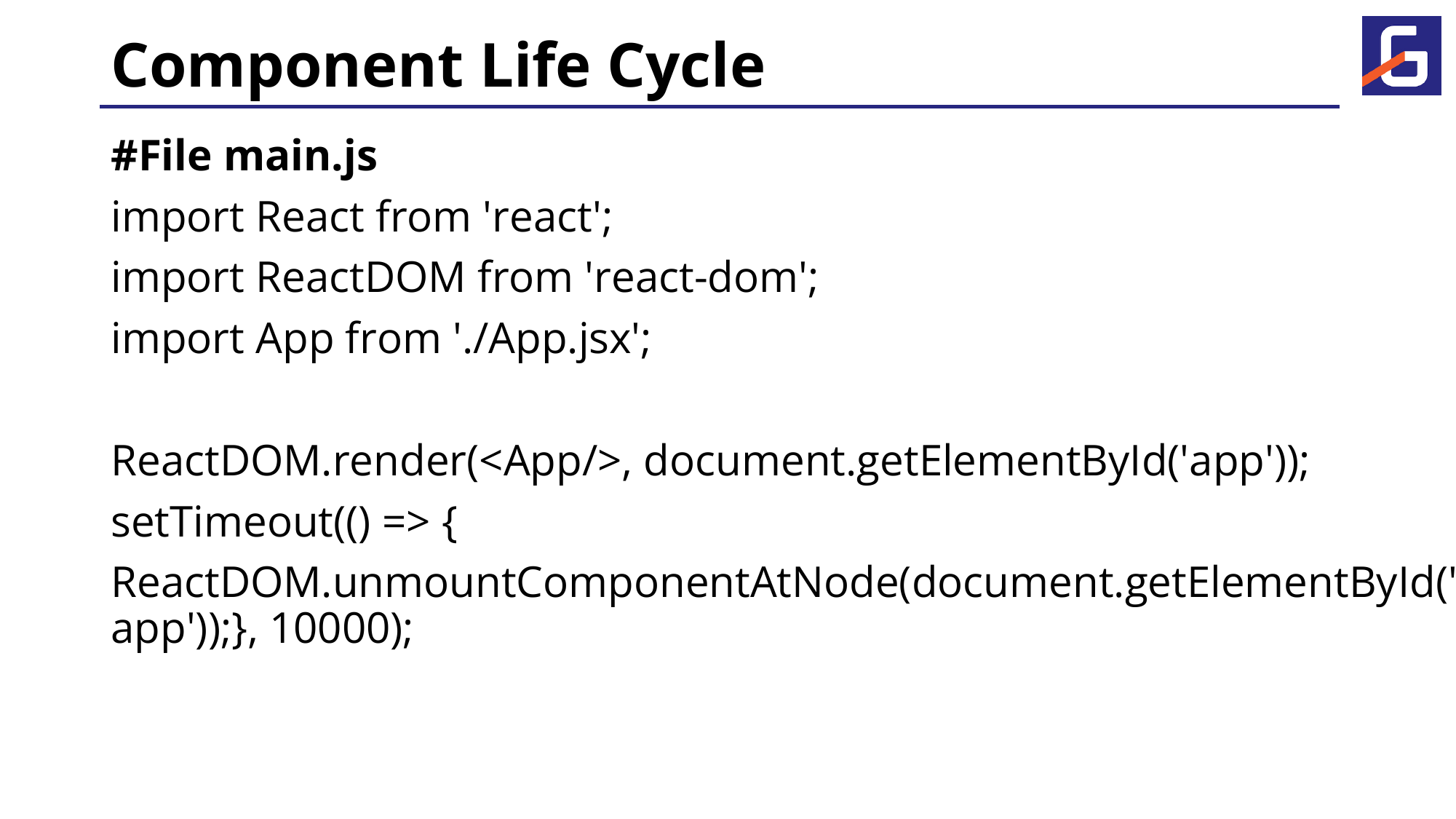

# Component Life Cycle
#File main.js
import React from 'react';
import ReactDOM from 'react-dom';
import App from './App.jsx';

ReactDOM.render(<App/>, document.getElementById('app'));
setTimeout(() => {
ReactDOM.unmountComponentAtNode(document.getElementById('app'));}, 10000);